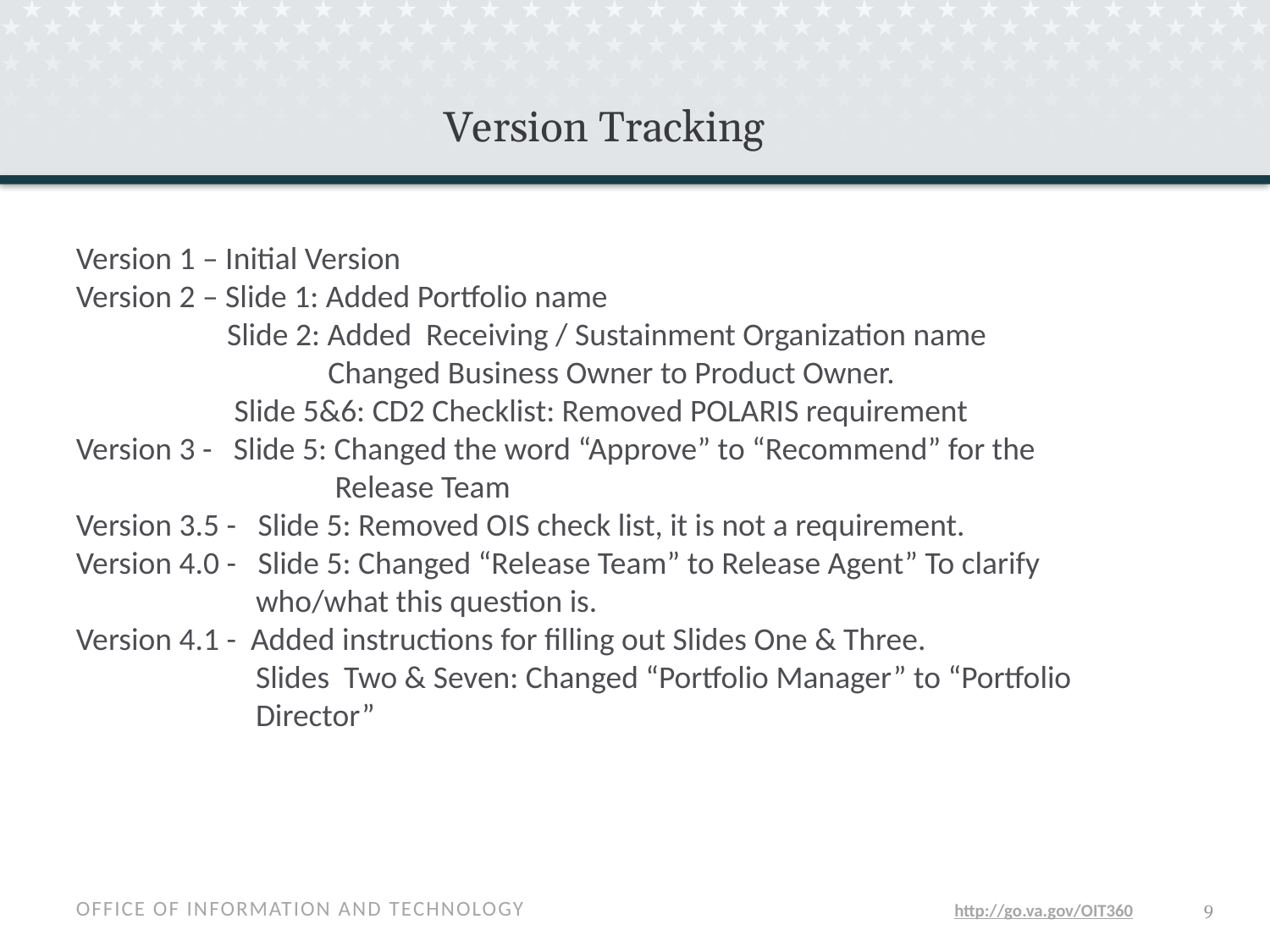

# Version Tracking
Version 1 – Initial Version
Version 2 – Slide 1: Added Portfolio name
                     Slide 2: Added  Receiving / Sustainment Organization name
                                   Changed Business Owner to Product Owner.
                      Slide 5&6: CD2 Checklist: Removed POLARIS requirement
Version 3 -   Slide 5: Changed the word “Approve” to “Recommend” for the
                                    Release Team
Version 3.5 -   Slide 5: Removed OIS check list, it is not a requirement.
Version 4.0 -   Slide 5: Changed “Release Team” to Release Agent” To clarify
                         who/what this question is.
Version 4.1 -  Added instructions for filling out Slides One & Three.
                         Slides  Two & Seven: Changed “Portfolio Manager” to “Portfolio
                         Director”

9